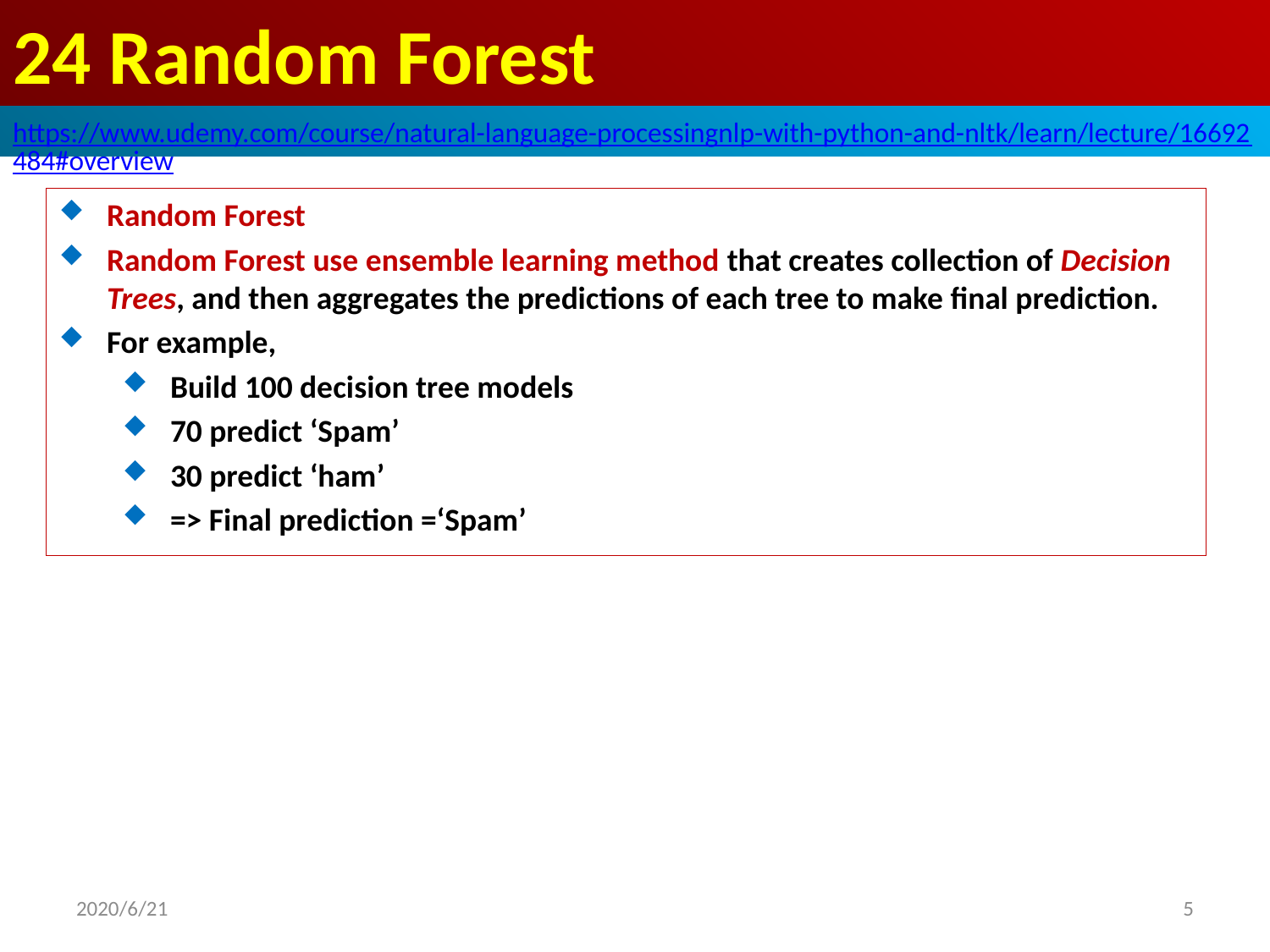

# 24 Random Forest
https://www.udemy.com/course/natural-language-processingnlp-with-python-and-nltk/learn/lecture/16692484#overview
Random Forest
Random Forest use ensemble learning method that creates collection of Decision Trees, and then aggregates the predictions of each tree to make final prediction.
For example,
Build 100 decision tree models
70 predict ‘Spam’
30 predict ‘ham’
=> Final prediction =‘Spam’
2020/6/21
5